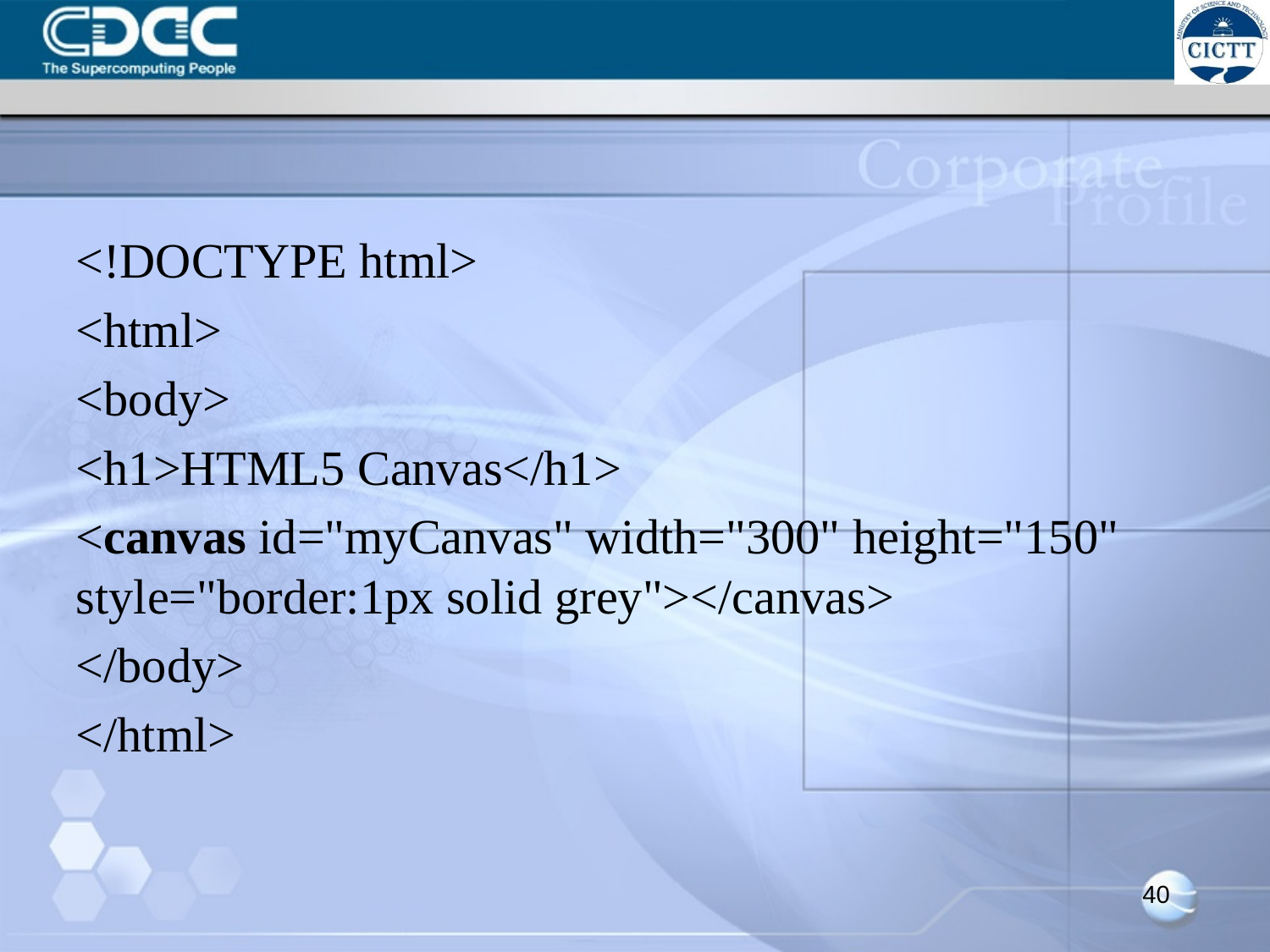

<!DOCTYPE html>
<html>
<body>
<h1>HTML5 Canvas</h1>
<canvas id="myCanvas" width="300" height="150" style="border:1px solid grey"></canvas>
</body>
</html>